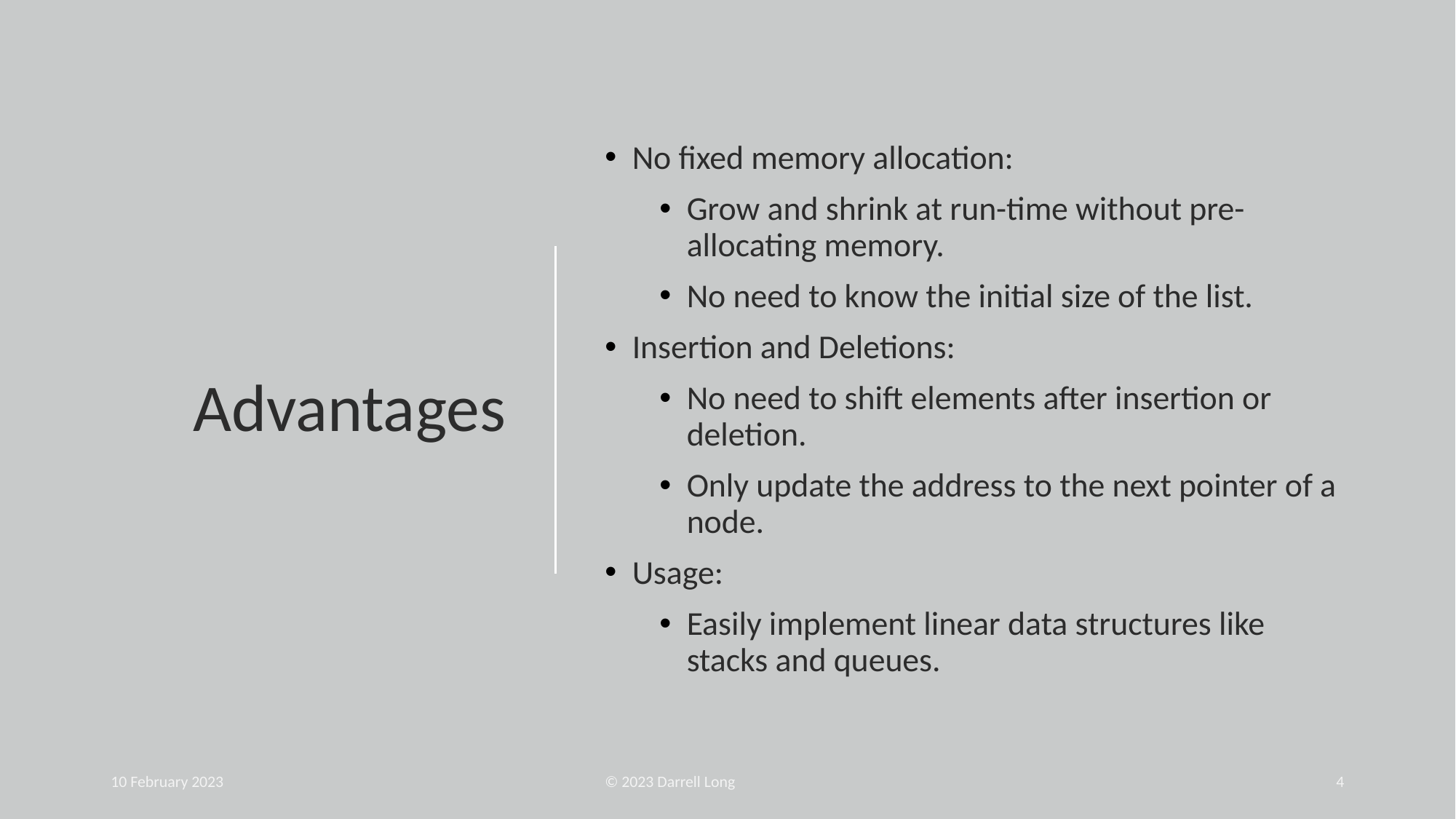

Advantages
No fixed memory allocation:
Grow and shrink at run-time without pre-allocating memory.
No need to know the initial size of the list.
Insertion and Deletions:
No need to shift elements after insertion or deletion.
Only update the address to the next pointer of a node.
Usage:
Easily implement linear data structures like stacks and queues.
10 February 2023
© 2023 Darrell Long
4